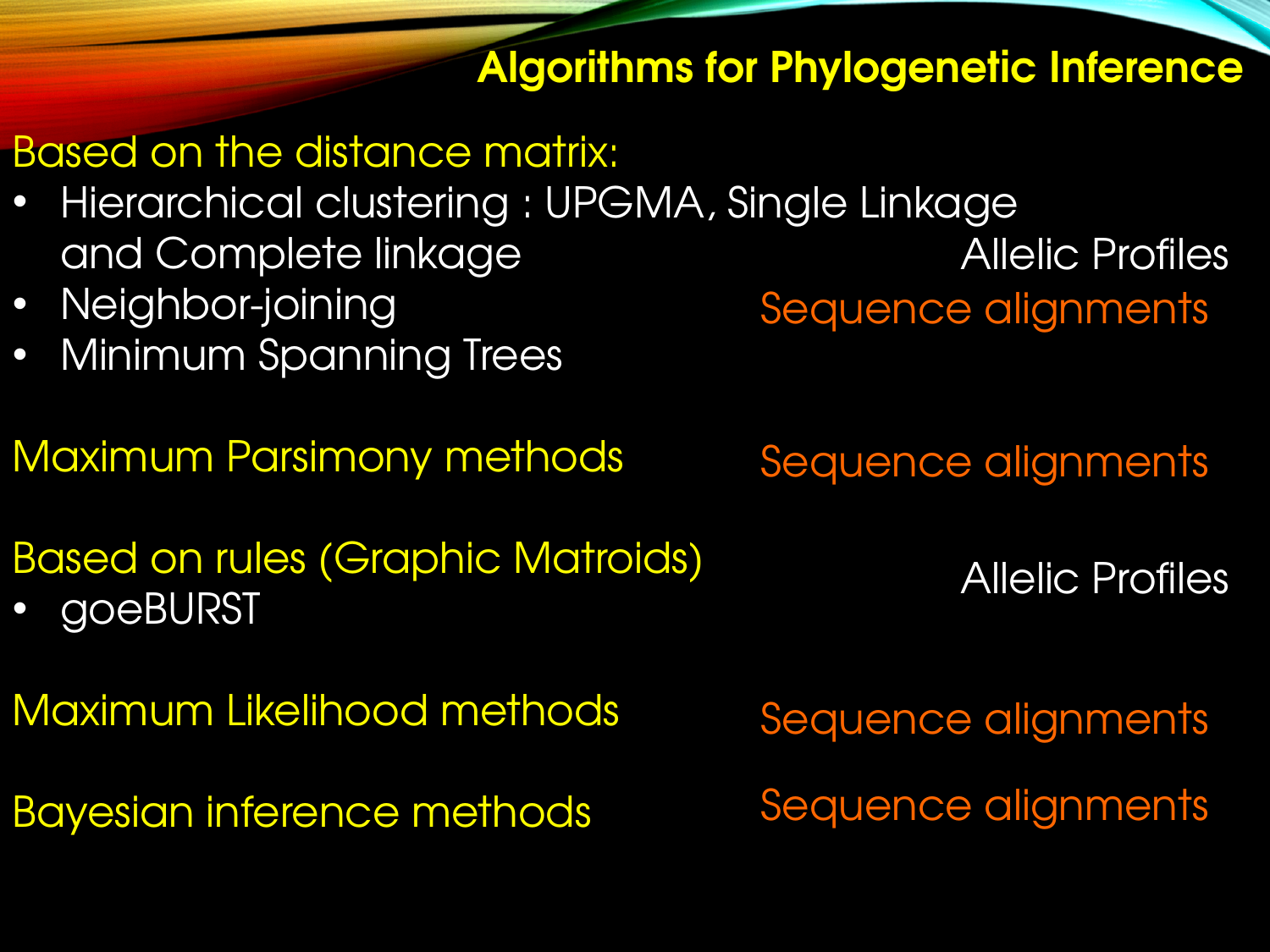

Algorithms for Phylogenetic Inference
Based on the distance matrix:
Hierarchical clustering : UPGMA, Single Linkage and Complete linkage
Neighbor-joining
Minimum Spanning Trees

Maximum Parsimony methods

Based on rules (Graphic Matroids)
goeBURST

Maximum Likelihood methods

Bayesian inference methods

Allelic Profiles
Allelic Profiles
Sequence alignments
Sequence alignments
Sequence alignments
Sequence alignments